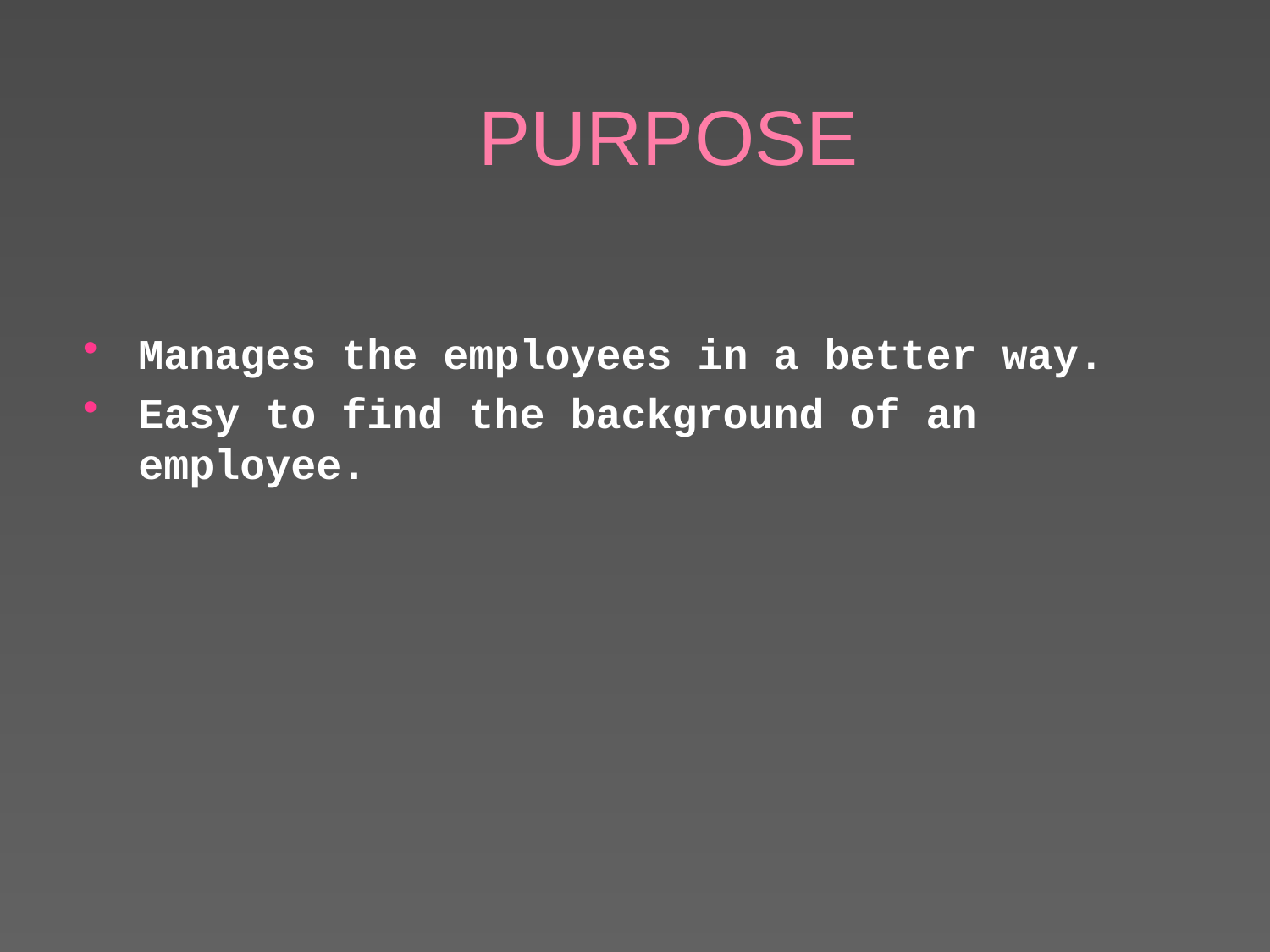

# PURPOSE

Manages the employees in a better way.
Easy to find the background of an employee.